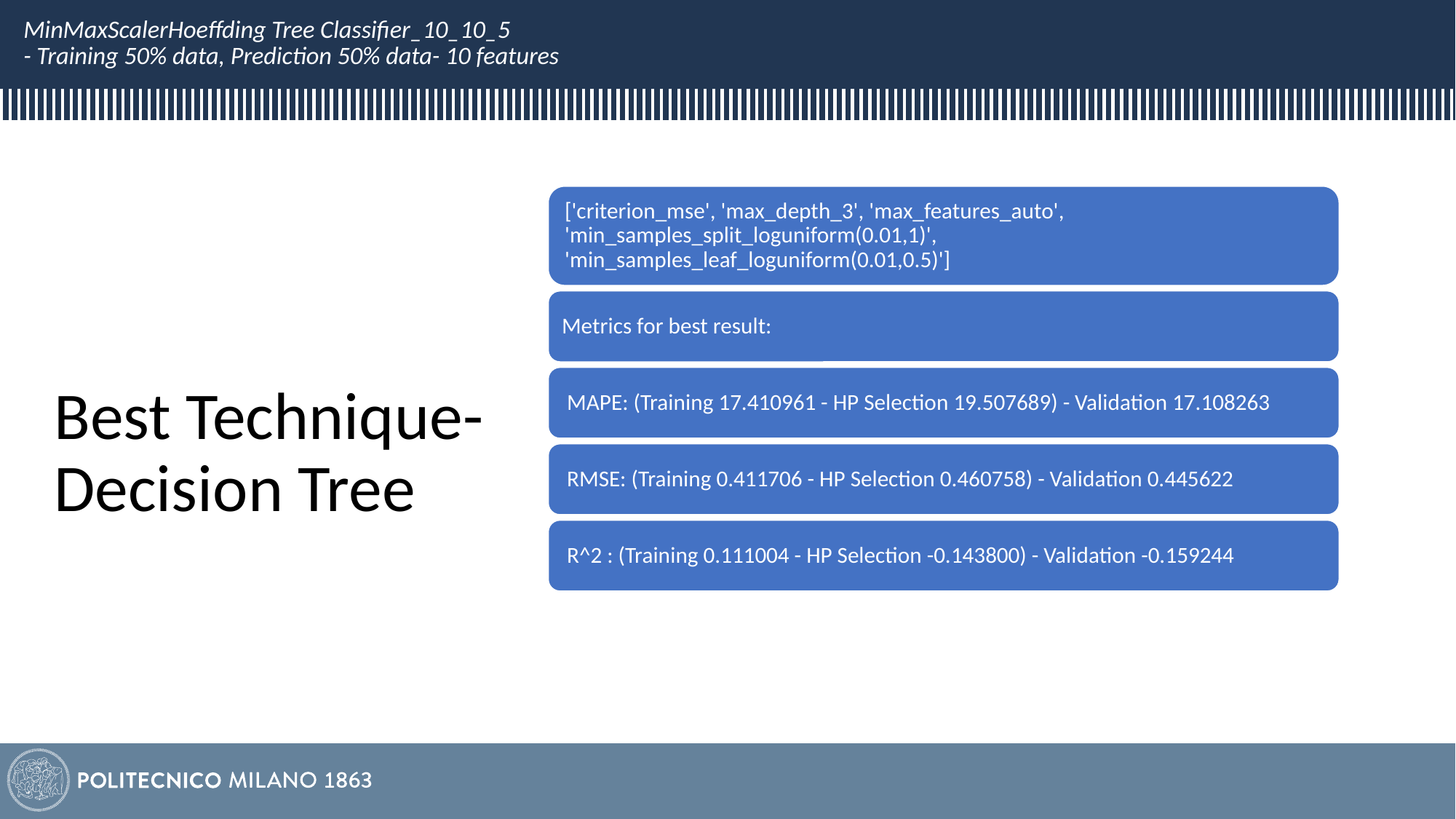

# MinMaxScalerHoeffding Tree Classifier_10_10_5 - Training 50% data, Prediction 50% data- 10 features
['criterion_mse', 'max_depth_3', 'max_features_auto', 'min_samples_split_loguniform(0.01,1)', 'min_samples_leaf_loguniform(0.01,0.5)']
Metrics for best result:
 MAPE: (Training 17.410961 - HP Selection 19.507689) - Validation 17.108263
 RMSE: (Training 0.411706 - HP Selection 0.460758) - Validation 0.445622
 R^2 : (Training 0.111004 - HP Selection -0.143800) - Validation -0.159244
Best Technique- Decision Tree